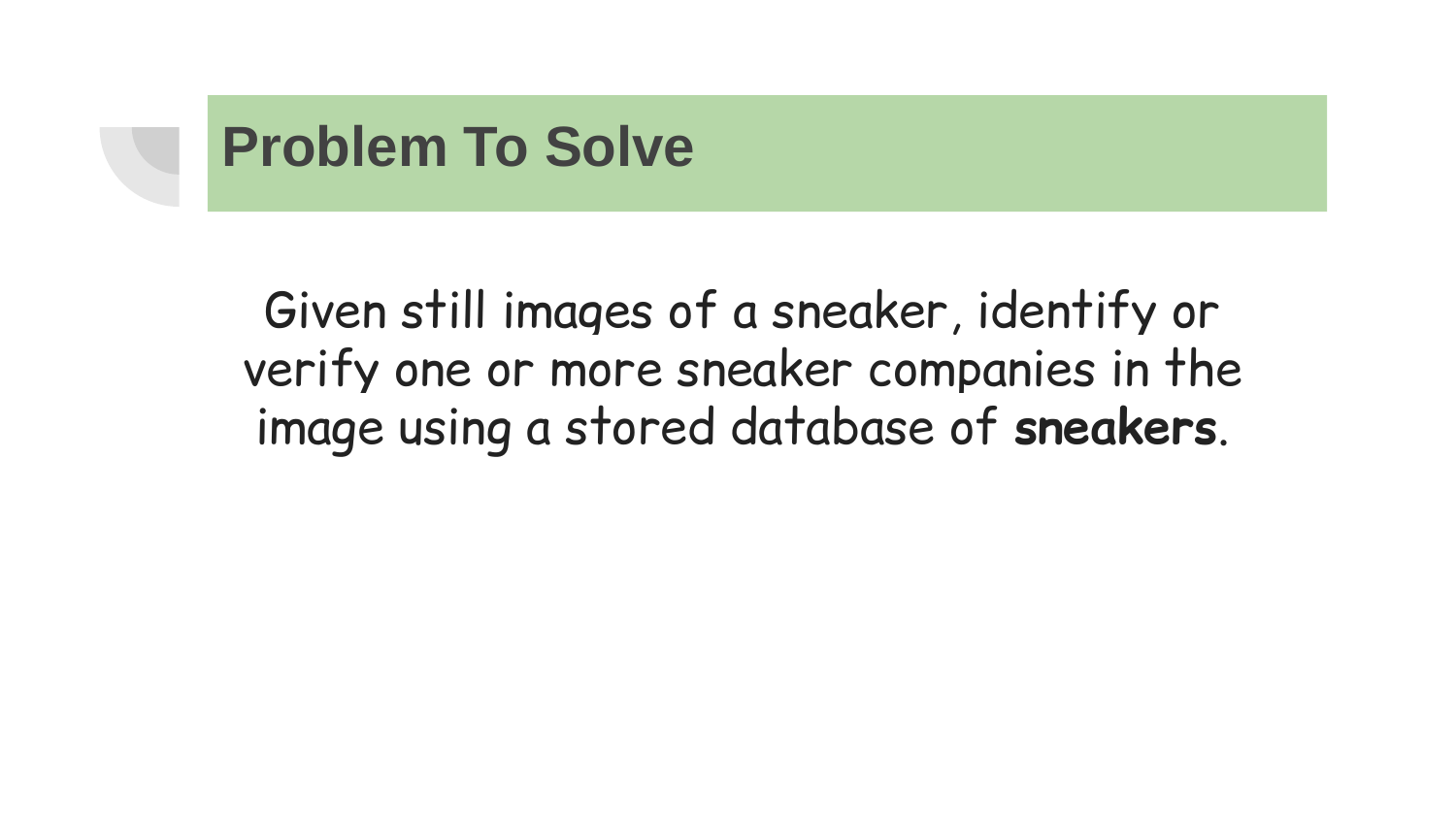

# Problem To Solve
Given still images of a sneaker, identify or verify one or more sneaker companies in the image using a stored database of sneakers.